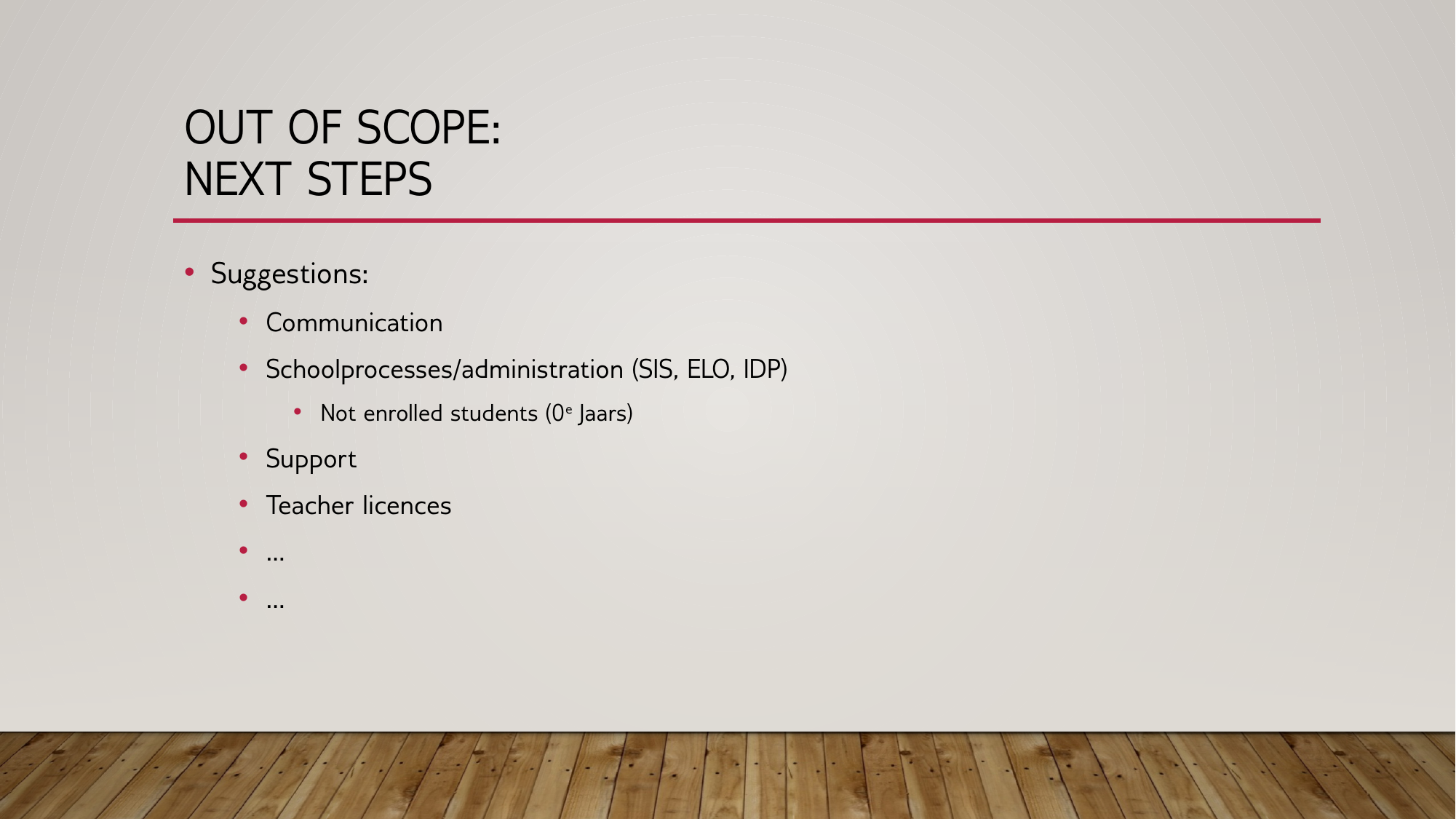

# Out Of Scope: Next Steps
Suggestions:
Communication
Schoolprocesses/administration (SIS, ELO, IDP)
Not enrolled students (0e Jaars)
Support
Teacher licences
…
…